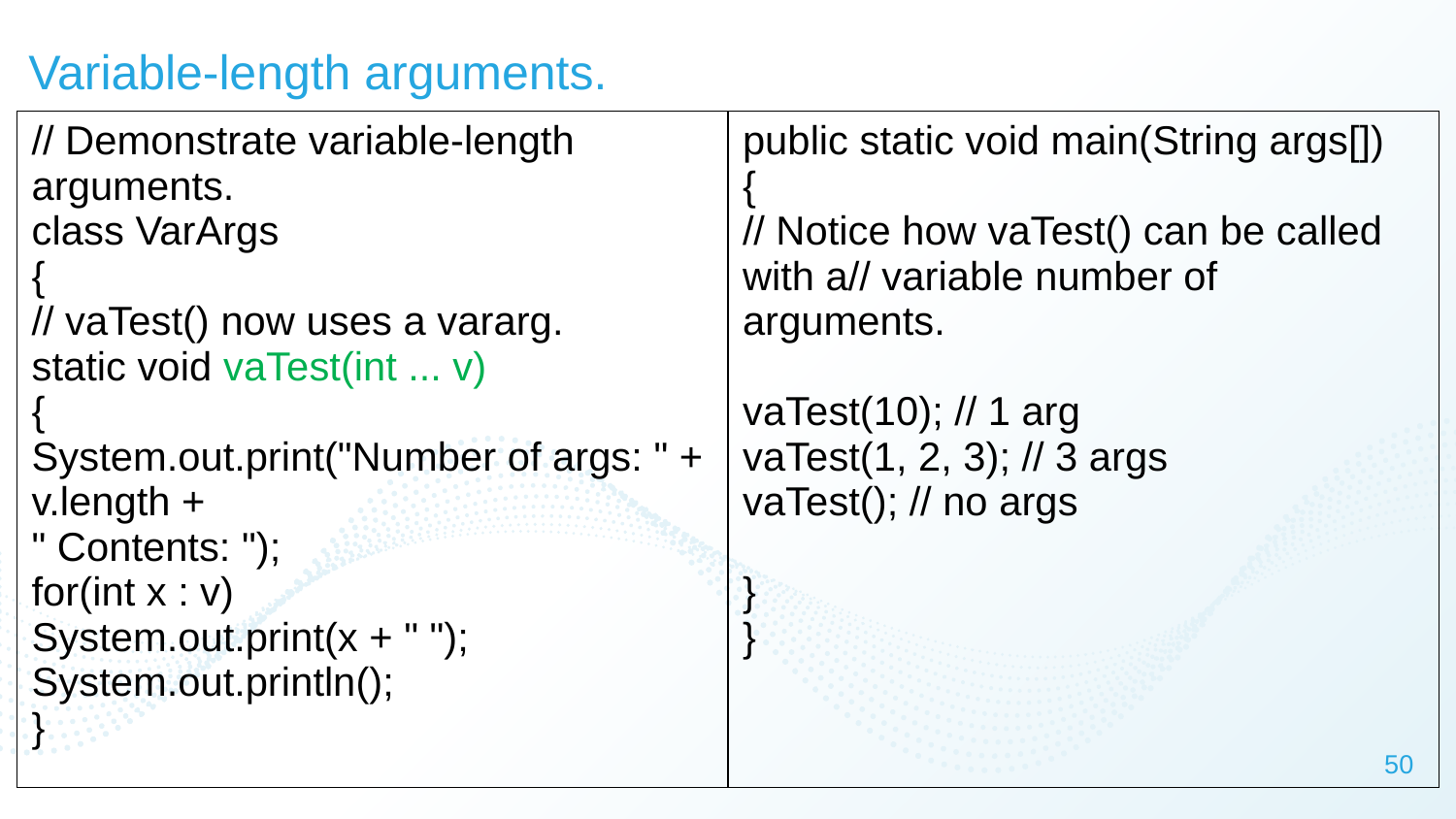

# Variable-length arguments.

| // Demonstrate variable-length arguments. class VarArgs { // vaTest() now uses a vararg. static void vaTest(int ... v) { System.out.print("Number of args: " + v.length + " Contents: "); for(int x : v) System.out.print(x + " "); System.out.println(); } | public static void main(String args[]) { // Notice how vaTest() can be called with a// variable number of arguments. vaTest(10); // 1 arg vaTest(1, 2, 3); // 3 args vaTest(); // no args } } |
| --- | --- |

50